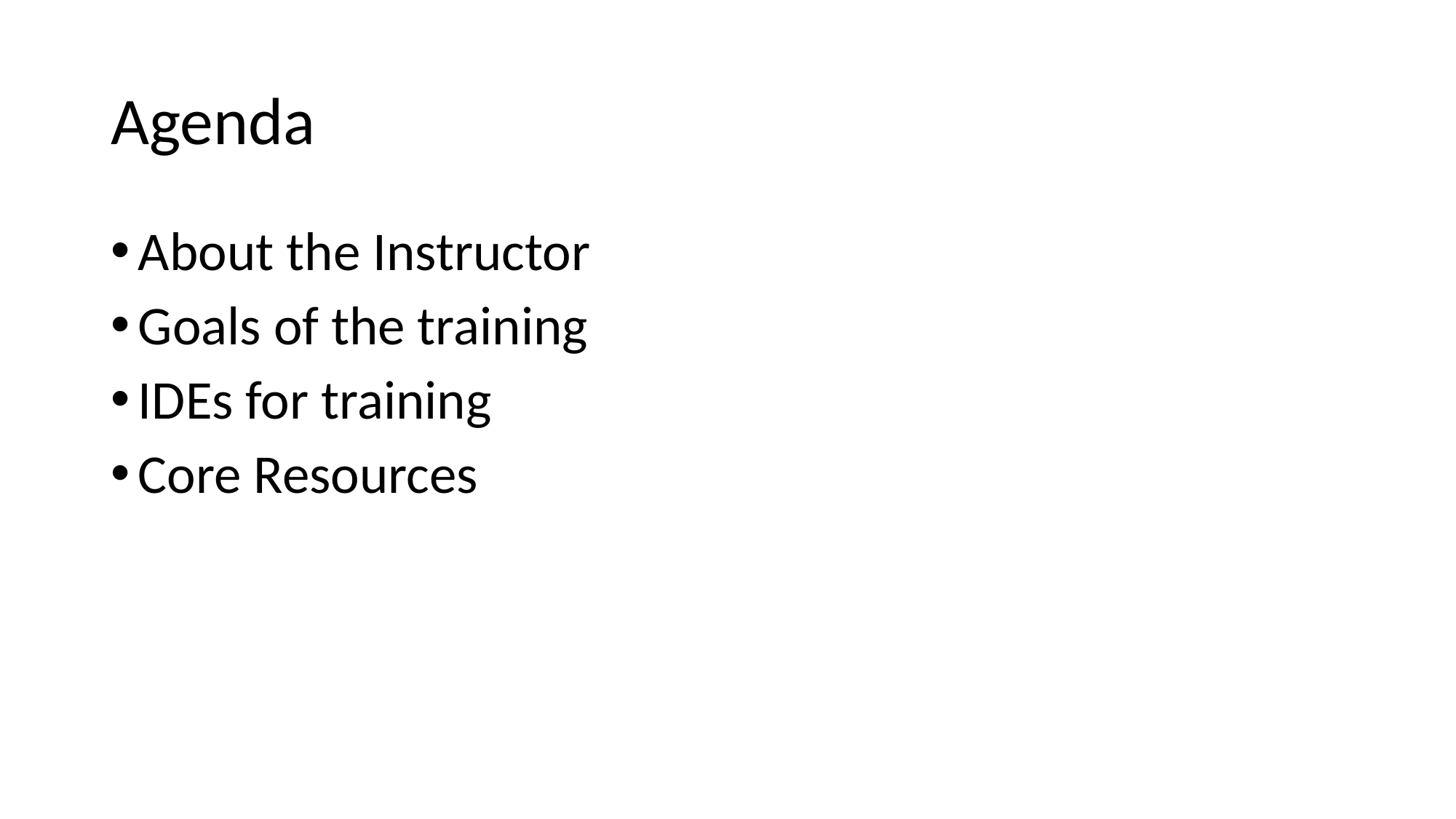

# Agenda
About the Instructor
Goals of the training
IDEs for training
Core Resources